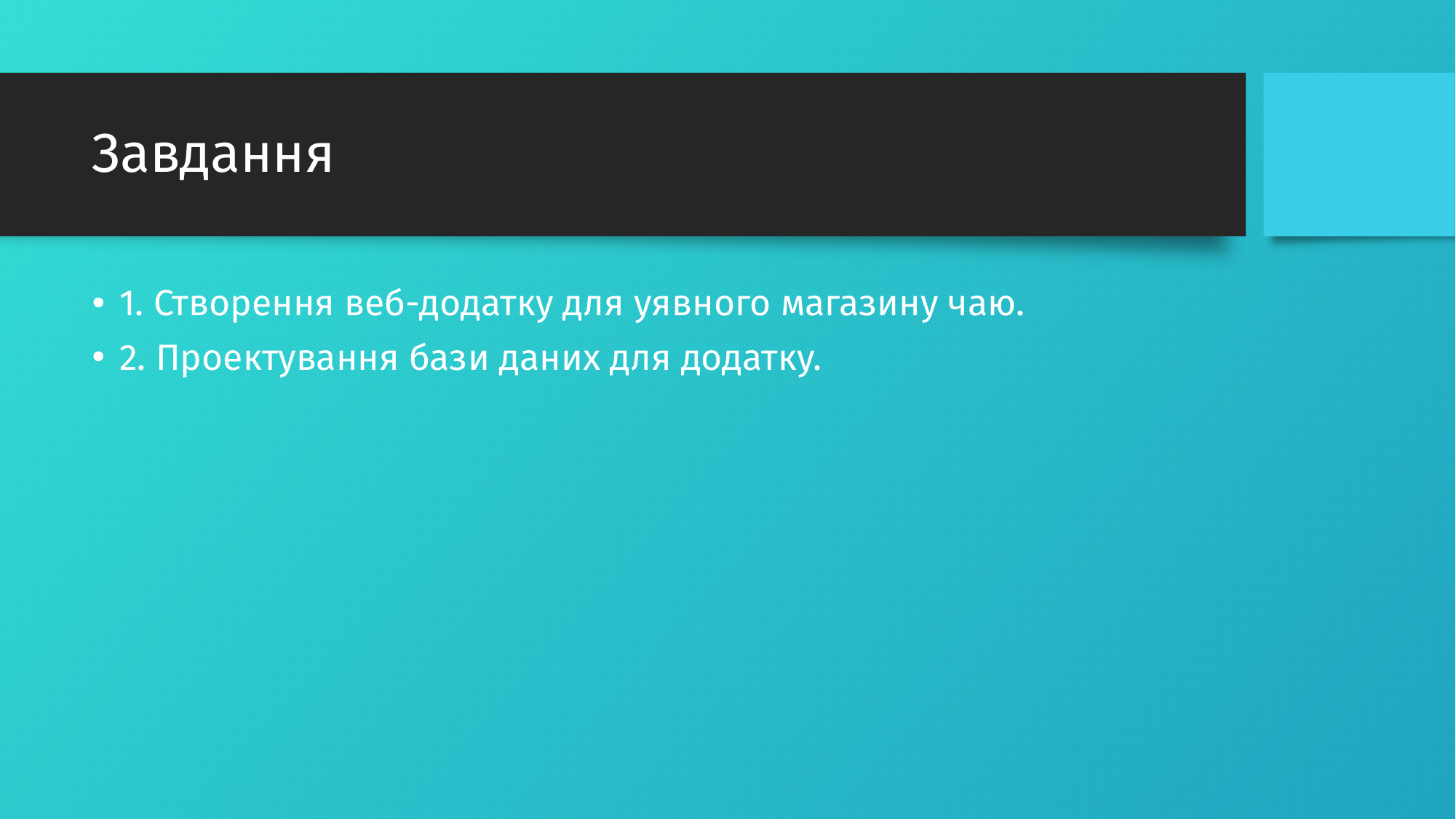

# Завдання
1. Створення веб-додатку для уявного магазину чаю.
2. Проектування бази даних для додатку.